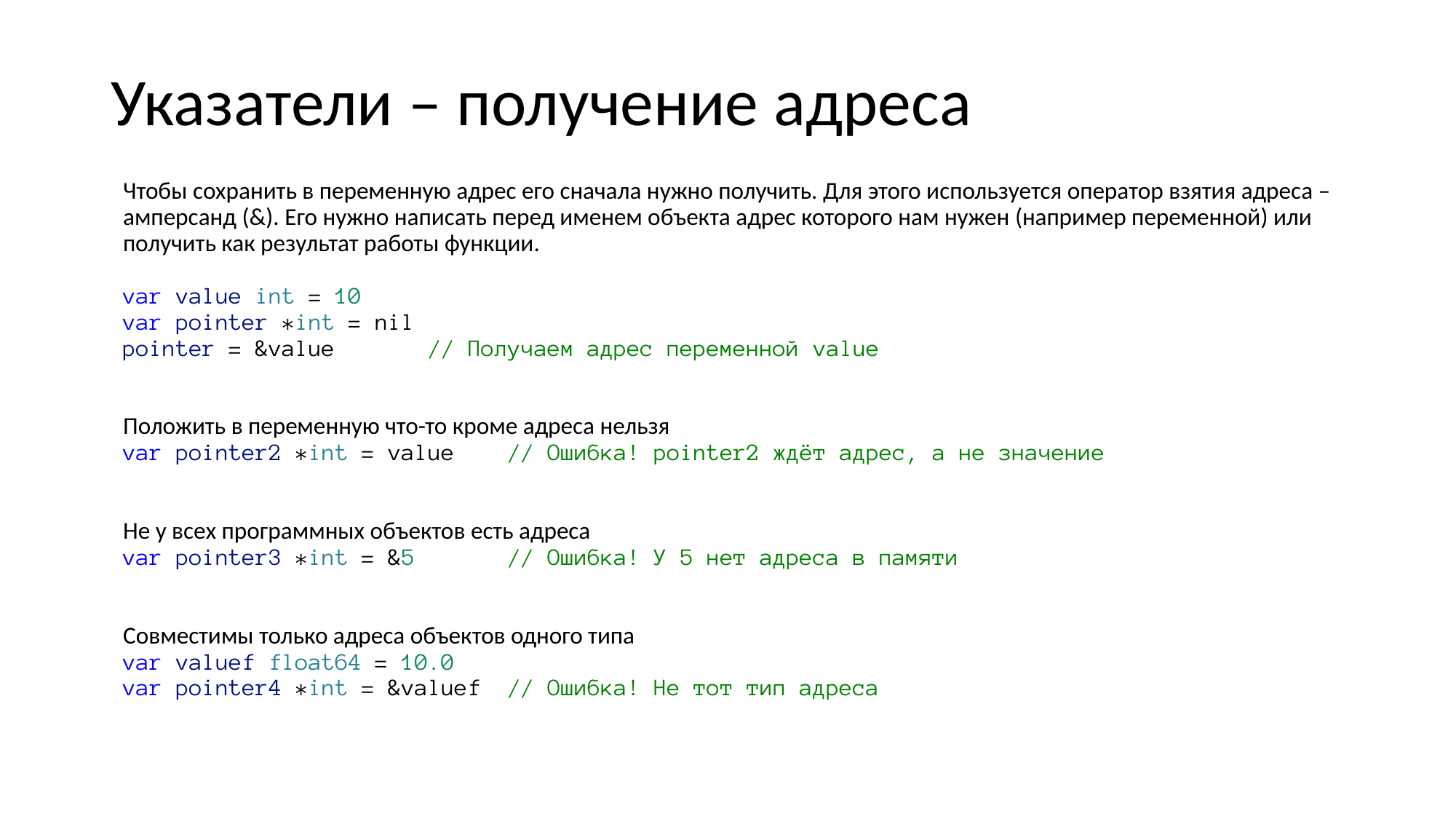

# Указатели – получение адреса
Чтобы сохранить в переменную адрес его сначала нужно получить. Для этого используется оператор взятия адреса – амперсанд (&). Его нужно написать перед именем объекта адрес которого нам нужен (например переменной) или получить как результат работы функции.

var value int = 10
var pointer *int = nil
pointer = &value       // Получаем адрес переменной value

Положить в переменную что-то кроме адреса нельзя
var pointer2 *int = value    // Ошибка! pointer2 ждёт адрес, а не значение

Не у всех программных объектов есть адреса
var pointer3 *int = &5       // Ошибка! У 5 нет адреса в памяти

Совместимы только адреса объектов одного типа
var valuef float64 = 10.0
var pointer4 *int = &valuef  // Ошибка! Не тот тип адреса